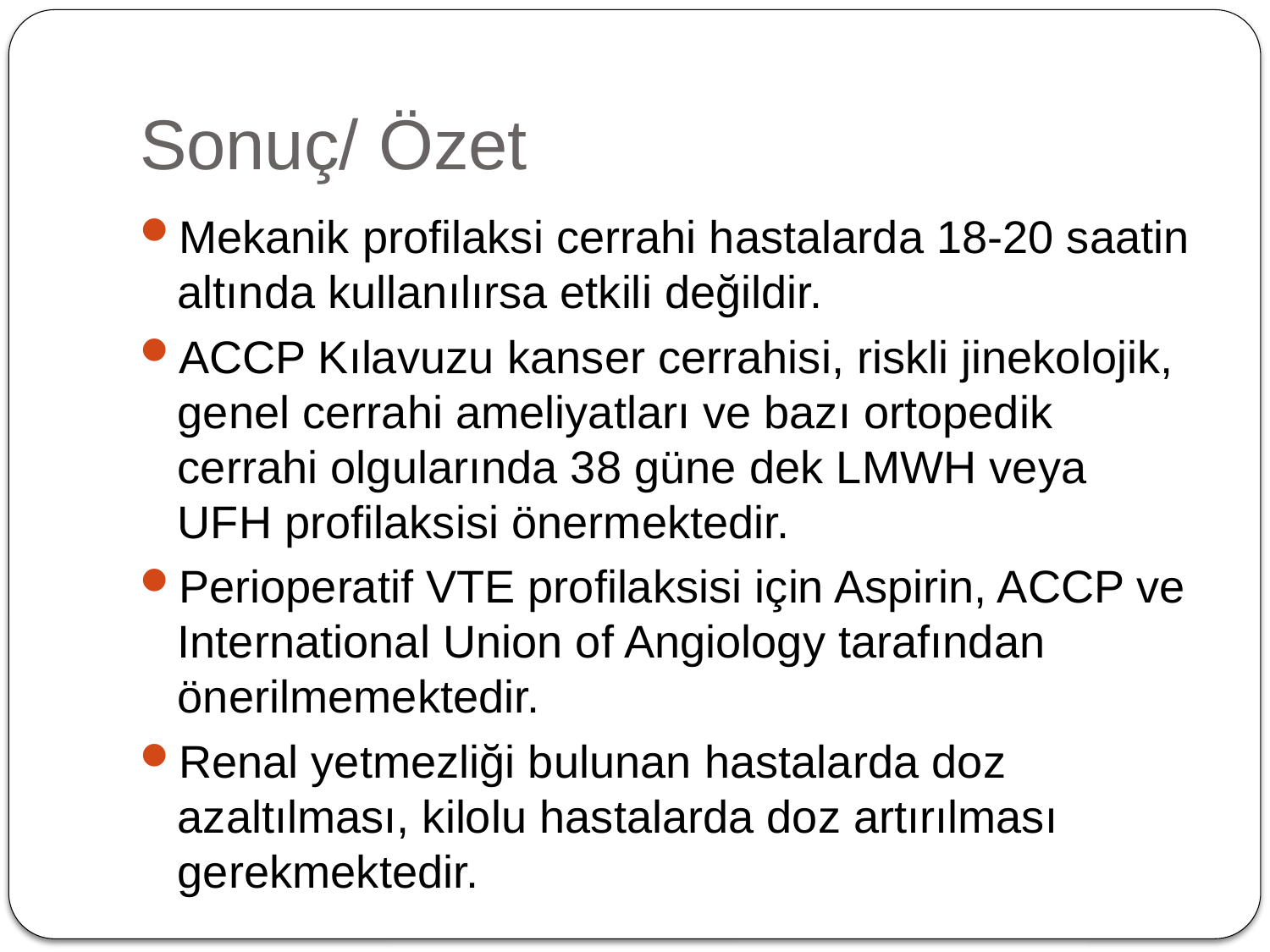

# Sonuç/ Özet
Mekanik profilaksi cerrahi hastalarda 18-20 saatin altında kullanılırsa etkili değildir.
ACCP Kılavuzu kanser cerrahisi, riskli jinekolojik, genel cerrahi ameliyatları ve bazı ortopedik cerrahi olgularında 38 güne dek LMWH veya UFH profilaksisi önermektedir.
Perioperatif VTE profilaksisi için Aspirin, ACCP ve International Union of Angiology tarafından önerilmemektedir.
Renal yetmezliği bulunan hastalarda doz azaltılması, kilolu hastalarda doz artırılması gerekmektedir.